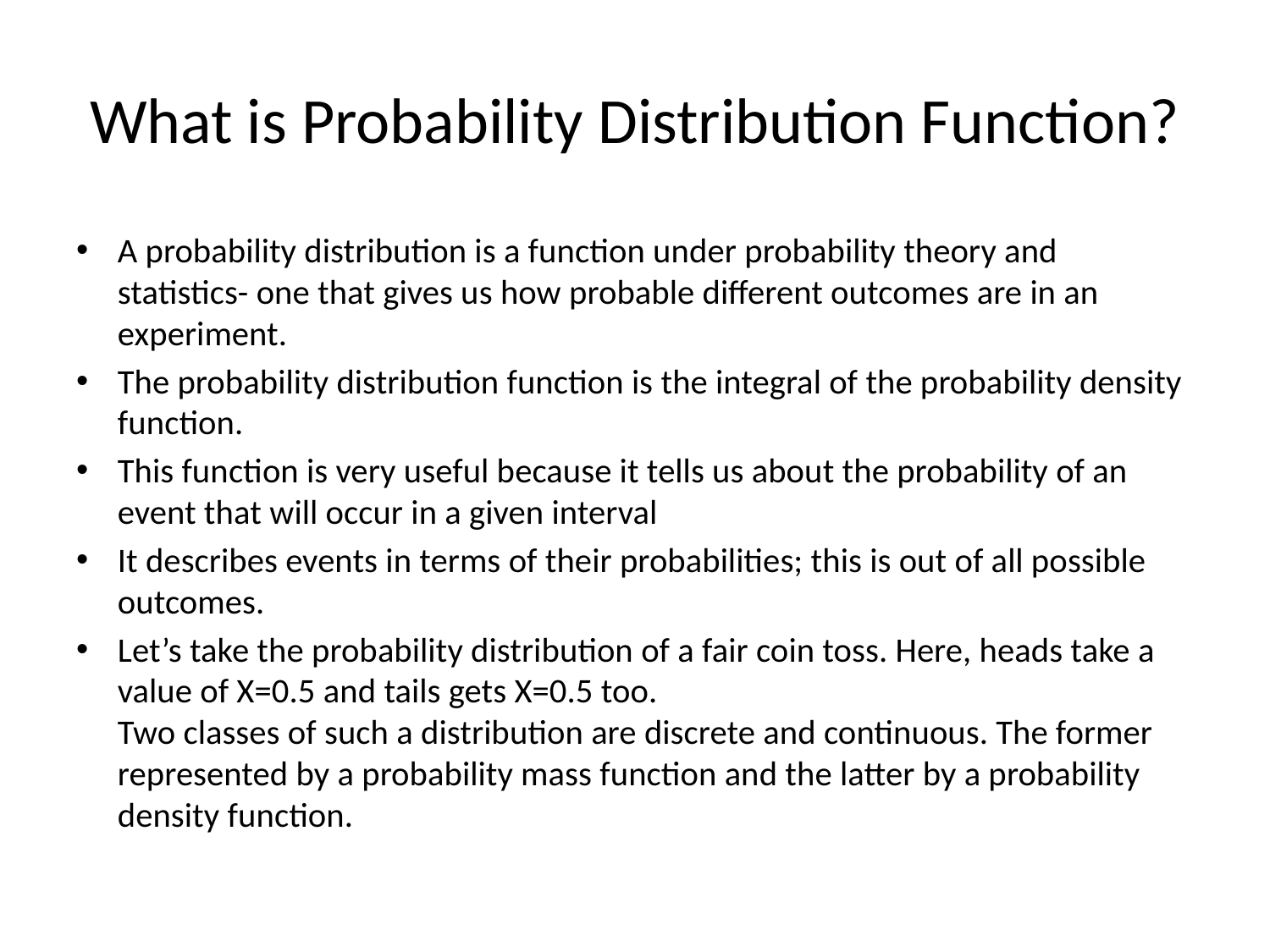

# What is Probability Distribution Function?
A probability distribution is a function under probability theory and statistics- one that gives us how probable different outcomes are in an experiment.
The probability distribution function is the integral of the probability density function.
This function is very useful because it tells us about the probability of an event that will occur in a given interval
It describes events in terms of their probabilities; this is out of all possible outcomes.
Let’s take the probability distribution of a fair coin toss. Here, heads take a value of X=0.5 and tails gets X=0.5 too.
Two classes of such a distribution are discrete and continuous. The former represented by a probability mass function and the latter by a probability density function.